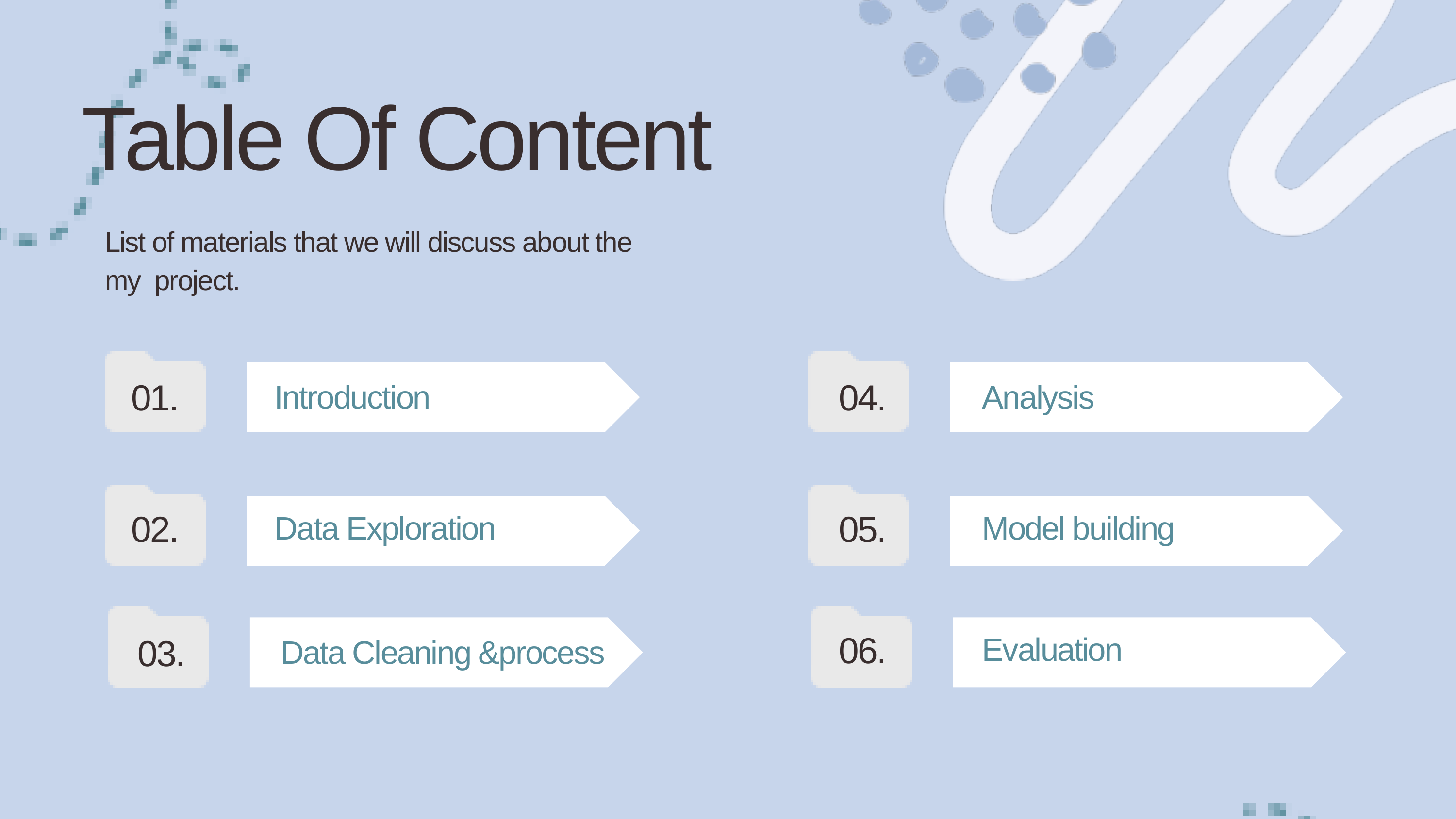

Table Of Content
List of materials that we will discuss about the
my  project.

Introduction
Analysis
01.
04.

Data Exploration
Model building
02.
05.

Evaluation
Data Cleaning &process
06.
03.